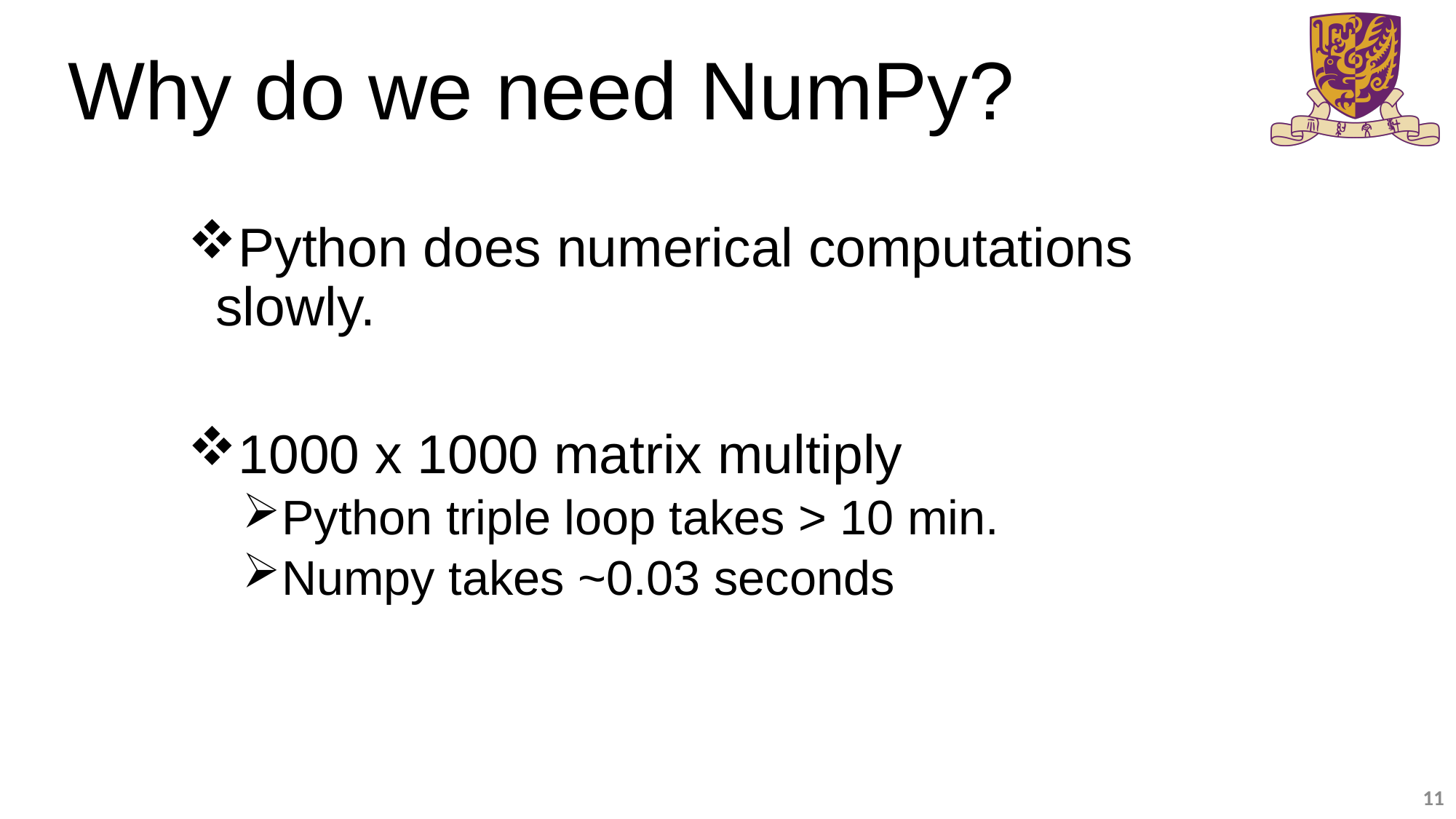

# Why do we need NumPy?
Python does numerical computations slowly.

1000 x 1000 matrix multiply
Python triple loop takes > 10 min.
Numpy takes ~0.03 seconds

11